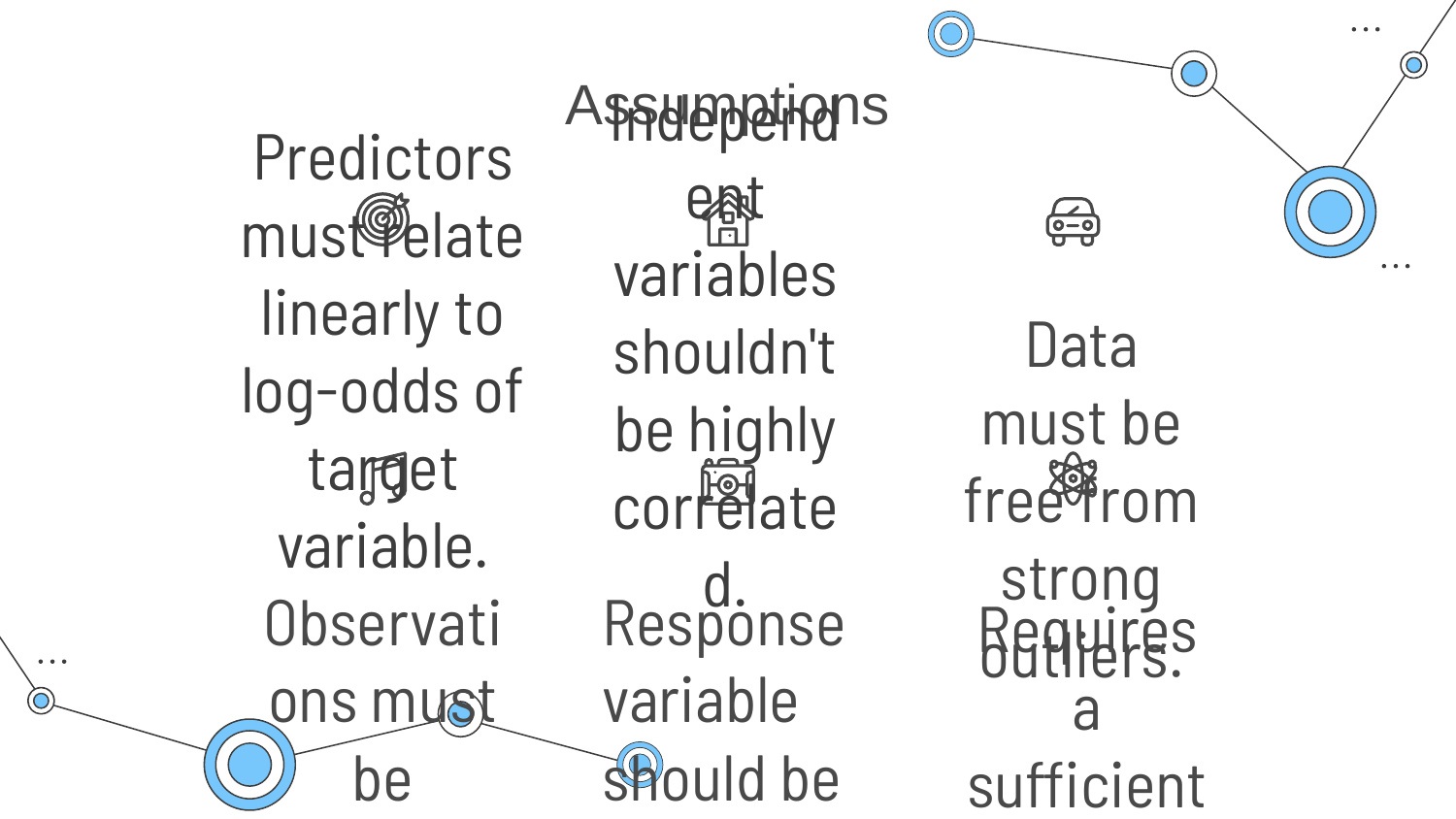

# Assumptions

Independent variables shouldn't be highly correlated.

Predictors must relate linearly to log-odds of target variable.

Data must be free from strong outliers.

Observations must be independent.
Response variable should be binary (e.g., Yes/No).
Requires a sufficiently large dataset.